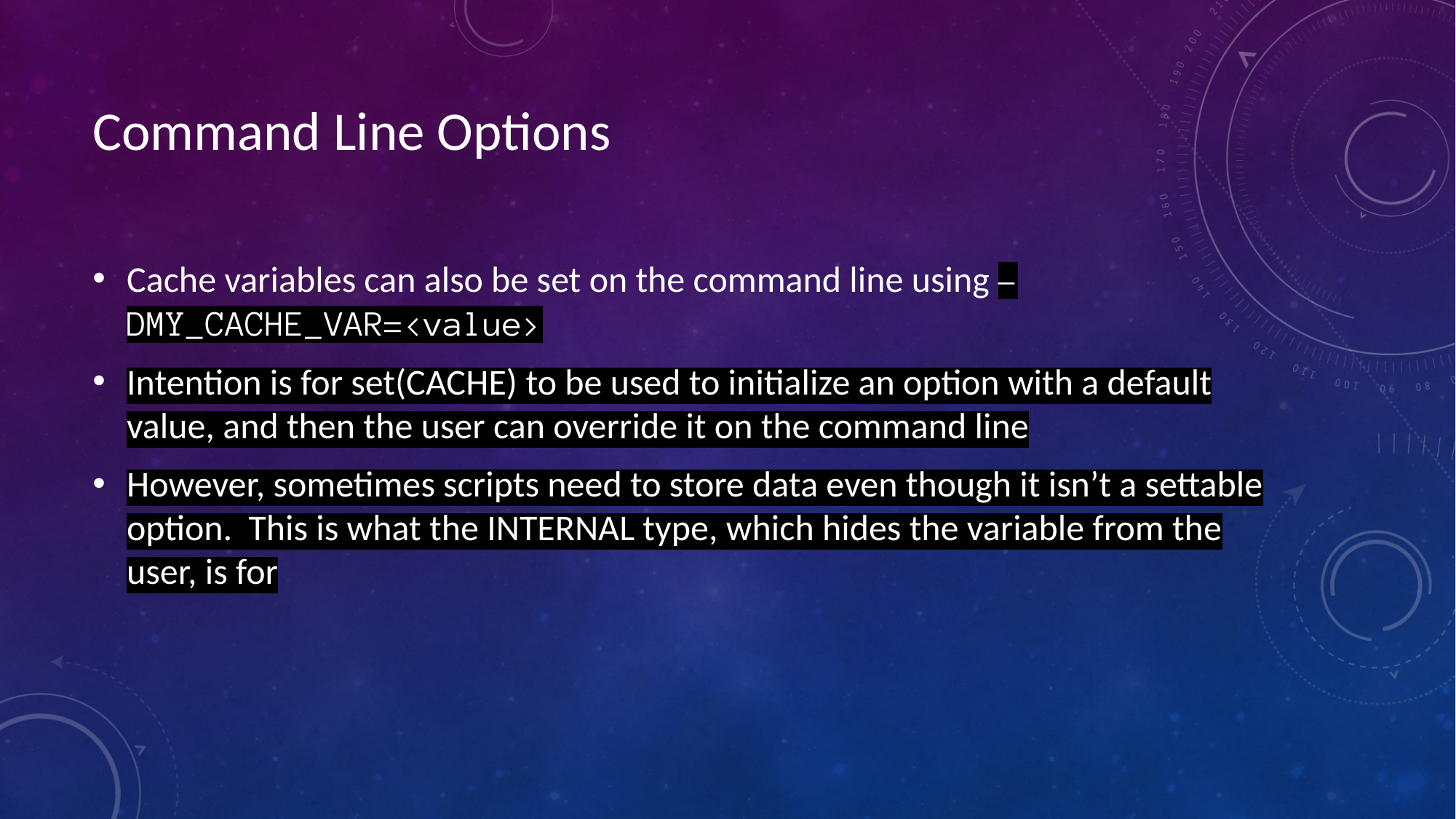

Command Line Options
Cache variables can also be set on the command line using –DMY_CACHE_VAR=<value>
Intention is for set(CACHE) to be used to initialize an option with a default value, and then the user can override it on the command line
However, sometimes scripts need to store data even though it isn’t a settable option.  This is what the INTERNAL type, which hides the variable from the user, is for